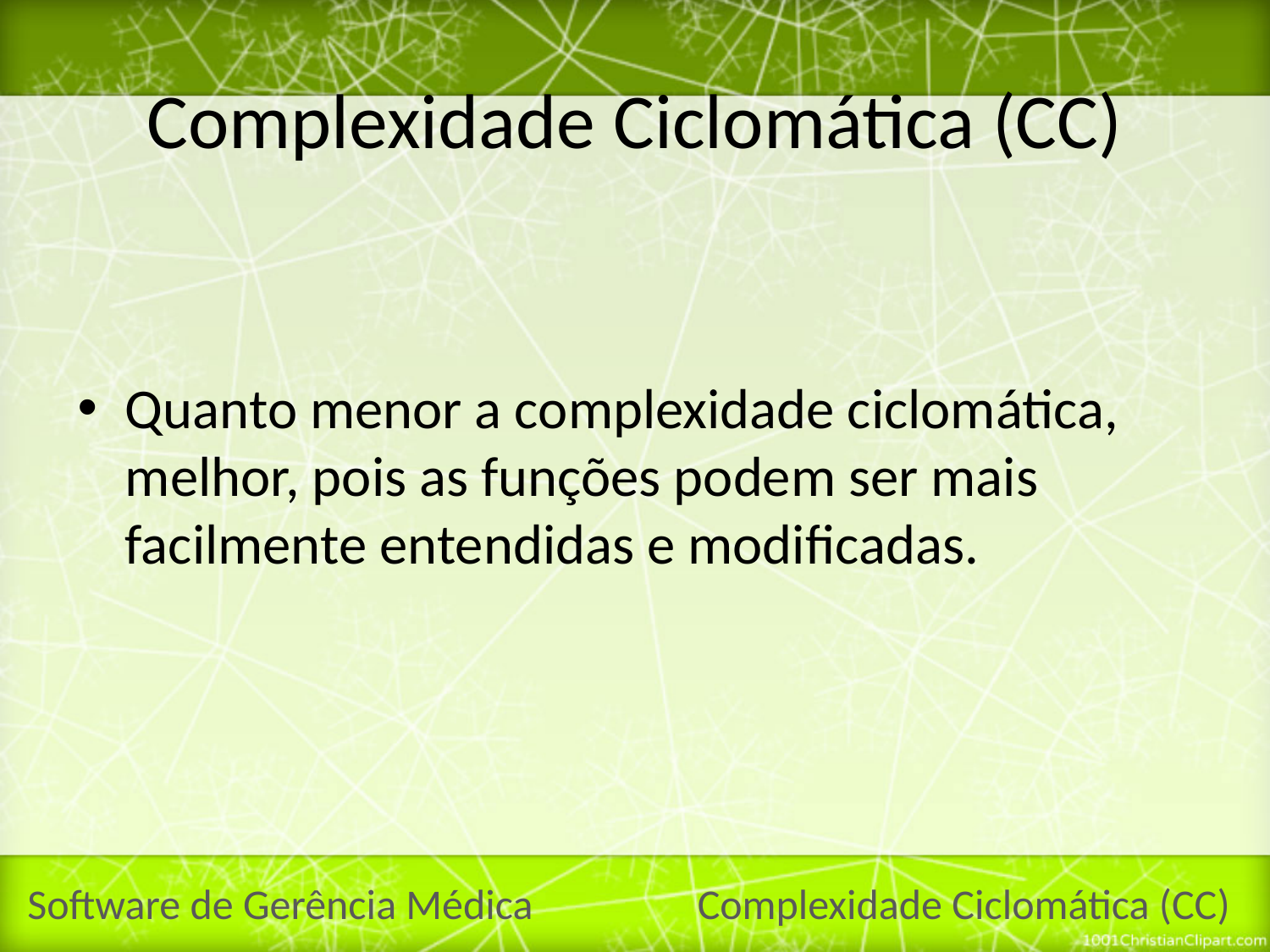

# Complexidade Ciclomática (CC)
Quanto menor a complexidade ciclomática, melhor, pois as funções podem ser mais facilmente entendidas e modificadas.
Software de Gerência Médica
Complexidade Ciclomática (CC)